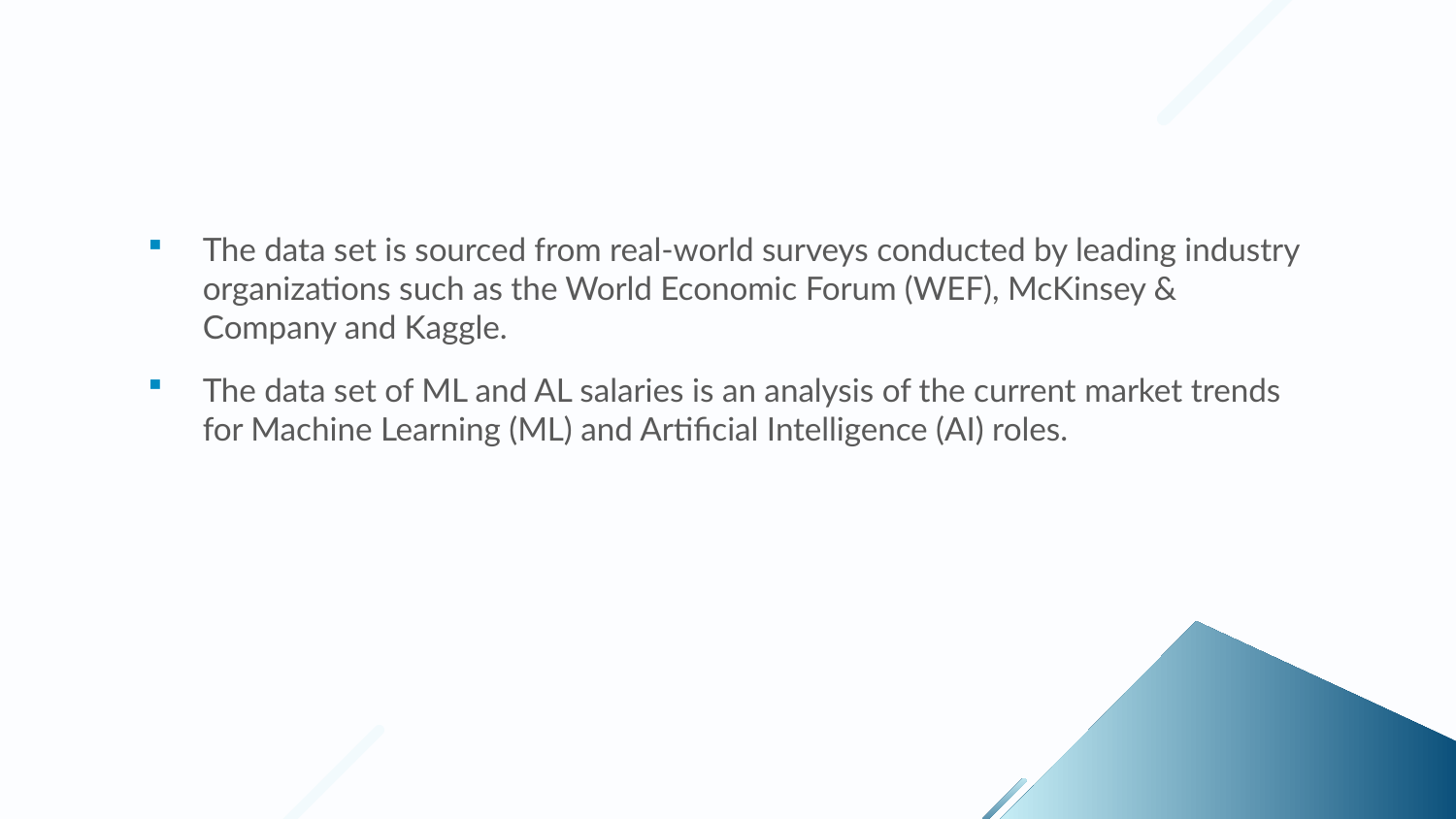

# The data set is sourced from real-world surveys conducted by leading industry organizations such as the World Economic Forum (WEF), McKinsey & Company and Kaggle.
The data set of ML and AL salaries is an analysis of the current market trends for Machine Learning (ML) and Artificial Intelligence (AI) roles.